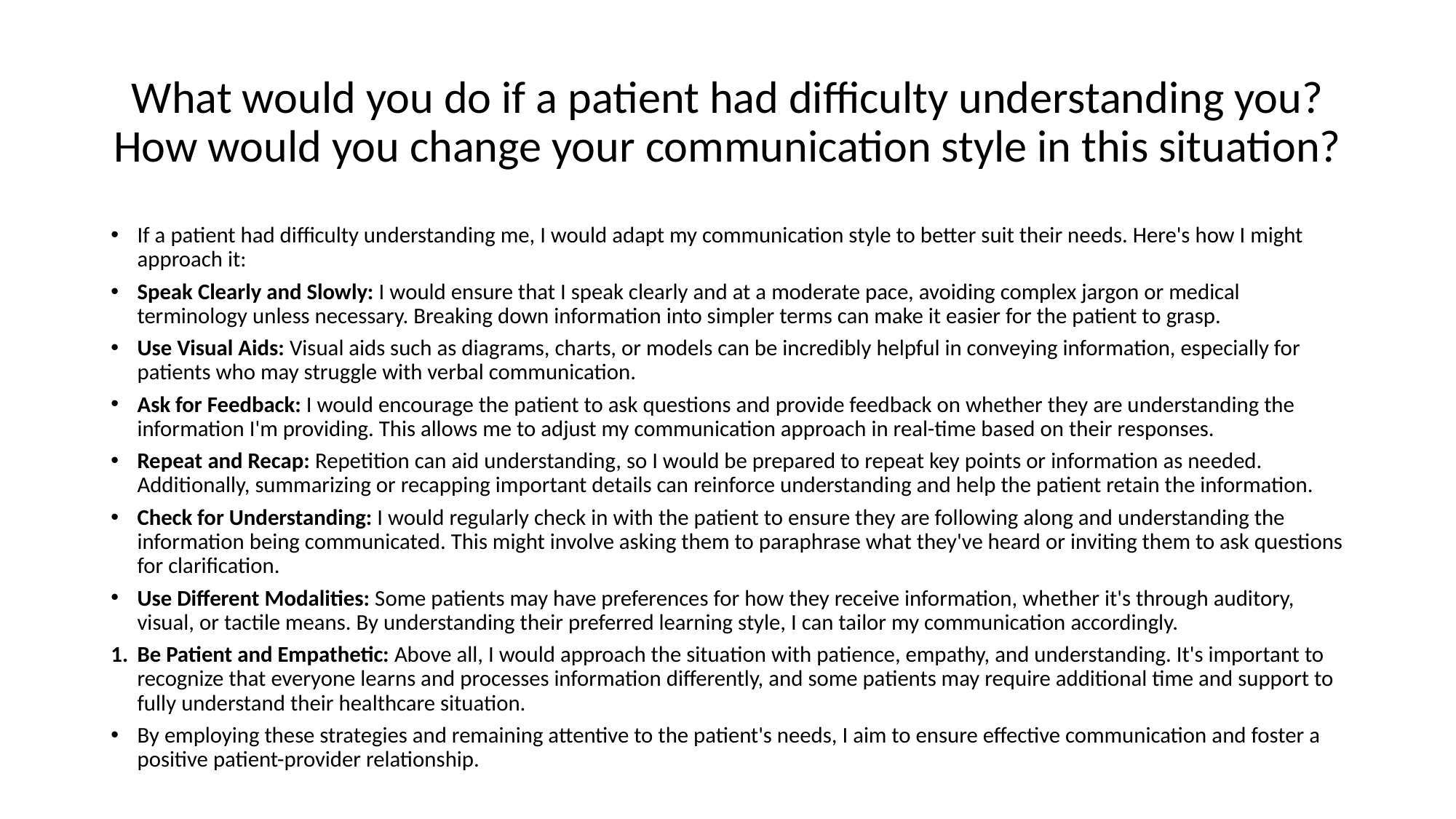

# What would you do if a patient had difficulty understanding you? How would you change your communication style in this situation?
If a patient had difficulty understanding me, I would adapt my communication style to better suit their needs. Here's how I might approach it:
Speak Clearly and Slowly: I would ensure that I speak clearly and at a moderate pace, avoiding complex jargon or medical terminology unless necessary. Breaking down information into simpler terms can make it easier for the patient to grasp.
Use Visual Aids: Visual aids such as diagrams, charts, or models can be incredibly helpful in conveying information, especially for patients who may struggle with verbal communication.
Ask for Feedback: I would encourage the patient to ask questions and provide feedback on whether they are understanding the information I'm providing. This allows me to adjust my communication approach in real-time based on their responses.
Repeat and Recap: Repetition can aid understanding, so I would be prepared to repeat key points or information as needed. Additionally, summarizing or recapping important details can reinforce understanding and help the patient retain the information.
Check for Understanding: I would regularly check in with the patient to ensure they are following along and understanding the information being communicated. This might involve asking them to paraphrase what they've heard or inviting them to ask questions for clarification.
Use Different Modalities: Some patients may have preferences for how they receive information, whether it's through auditory, visual, or tactile means. By understanding their preferred learning style, I can tailor my communication accordingly.
Be Patient and Empathetic: Above all, I would approach the situation with patience, empathy, and understanding. It's important to recognize that everyone learns and processes information differently, and some patients may require additional time and support to fully understand their healthcare situation.
By employing these strategies and remaining attentive to the patient's needs, I aim to ensure effective communication and foster a positive patient-provider relationship.